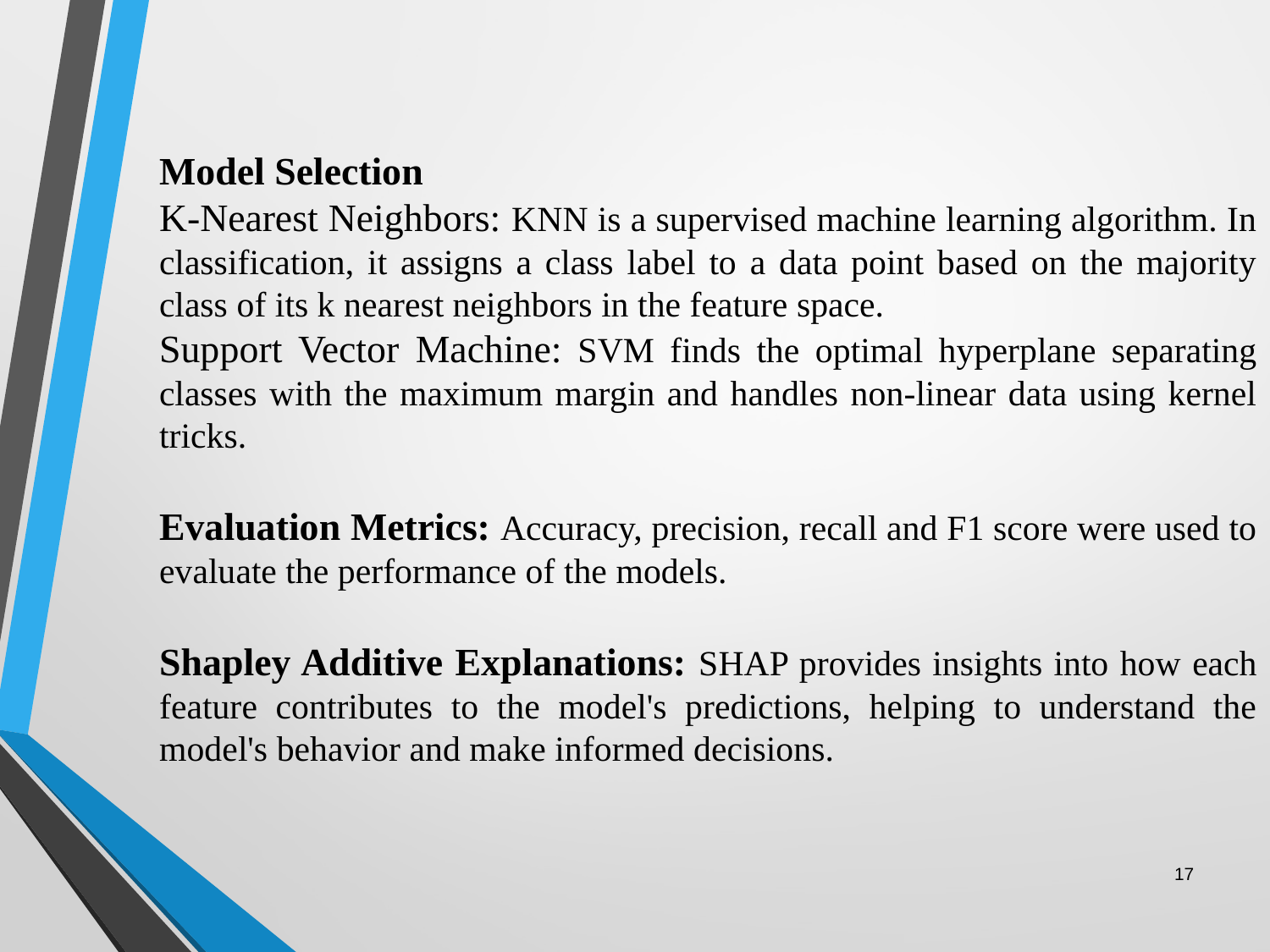

Model Selection
K-Nearest Neighbors: KNN is a supervised machine learning algorithm. In classification, it assigns a class label to a data point based on the majority class of its k nearest neighbors in the feature space.
Support Vector Machine: SVM finds the optimal hyperplane separating classes with the maximum margin and handles non-linear data using kernel tricks.

Evaluation Metrics: Accuracy, precision, recall and F1 score were used to evaluate the performance of the models.

Shapley Additive Explanations: SHAP provides insights into how each feature contributes to the model's predictions, helping to understand the model's behavior and make informed decisions.

17